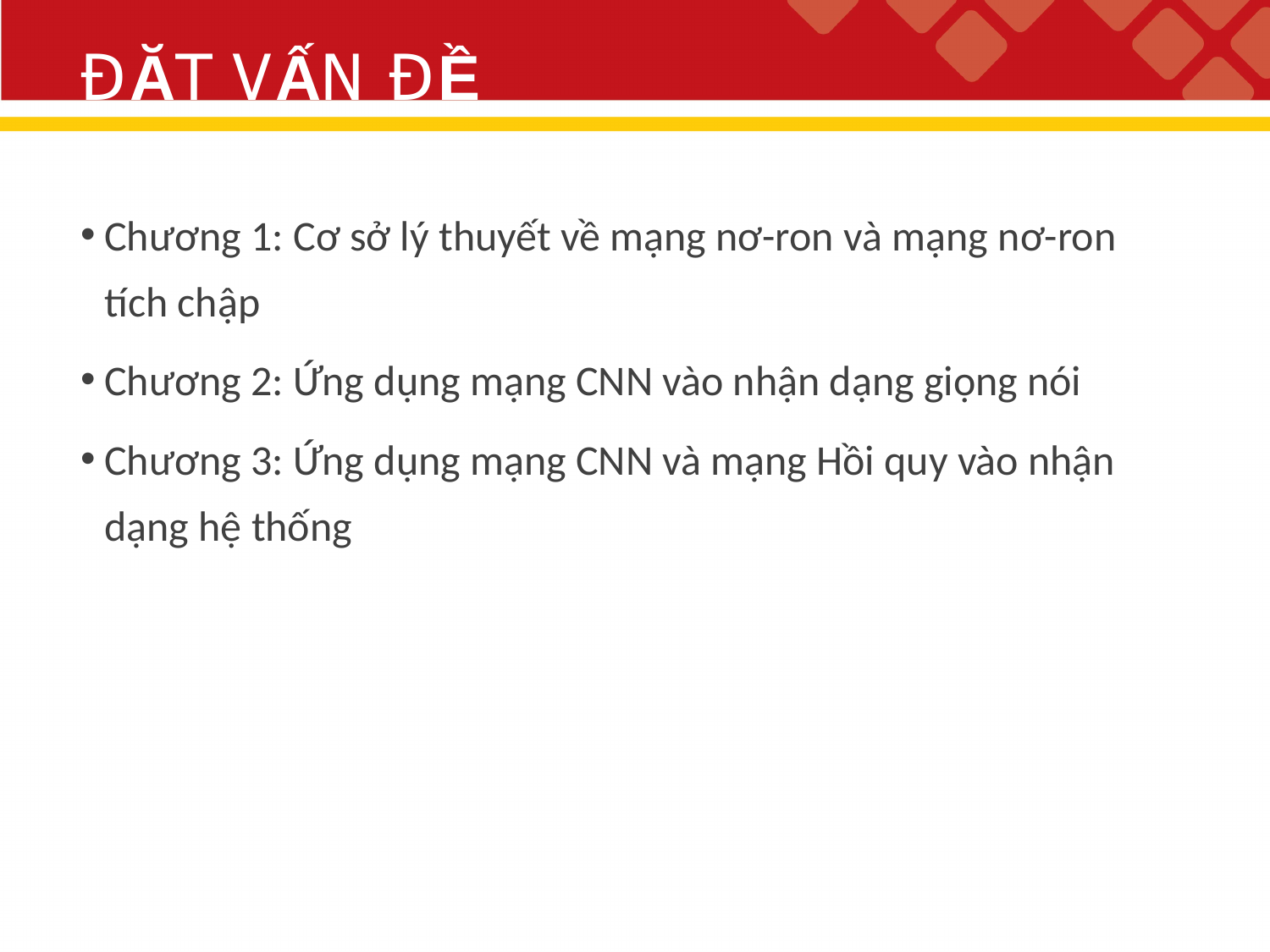

# ĐẶT VẤN ĐỀ
Chương 1: Cơ sở lý thuyết về mạng nơ-ron và mạng nơ-ron tích chập
Chương 2: Ứng dụng mạng CNN vào nhận dạng giọng nói
Chương 3: Ứng dụng mạng CNN và mạng Hồi quy vào nhận dạng hệ thống